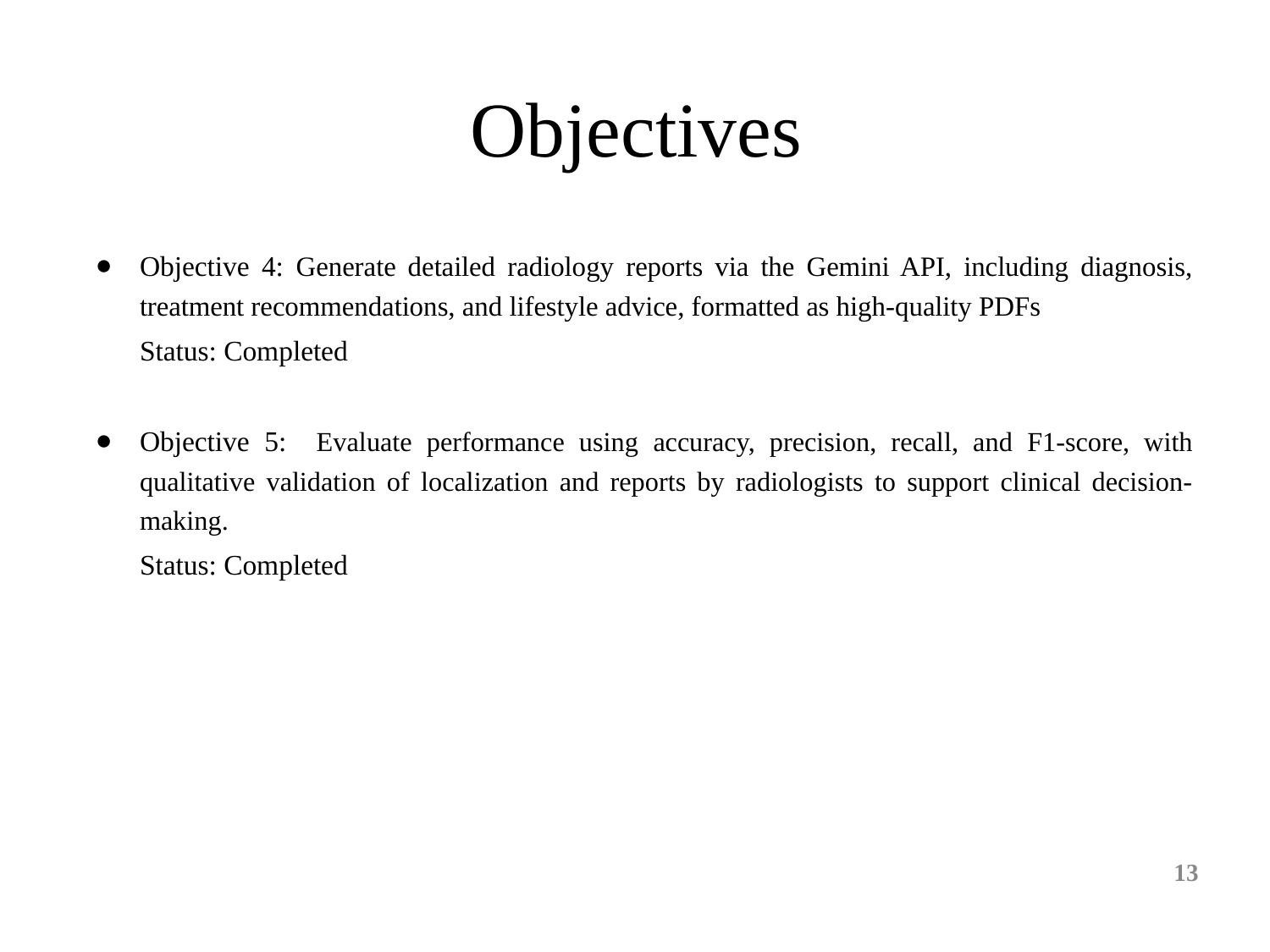

# Objectives

Objective 4: Generate detailed radiology reports via the Gemini API, including diagnosis, treatment recommendations, and lifestyle advice, formatted as high-quality PDFs
Status: Completed

Objective 5:  Evaluate performance using accuracy, precision, recall, and F1-score, with qualitative validation of localization and reports by radiologists to support clinical decision-making.
Status: Completed

13